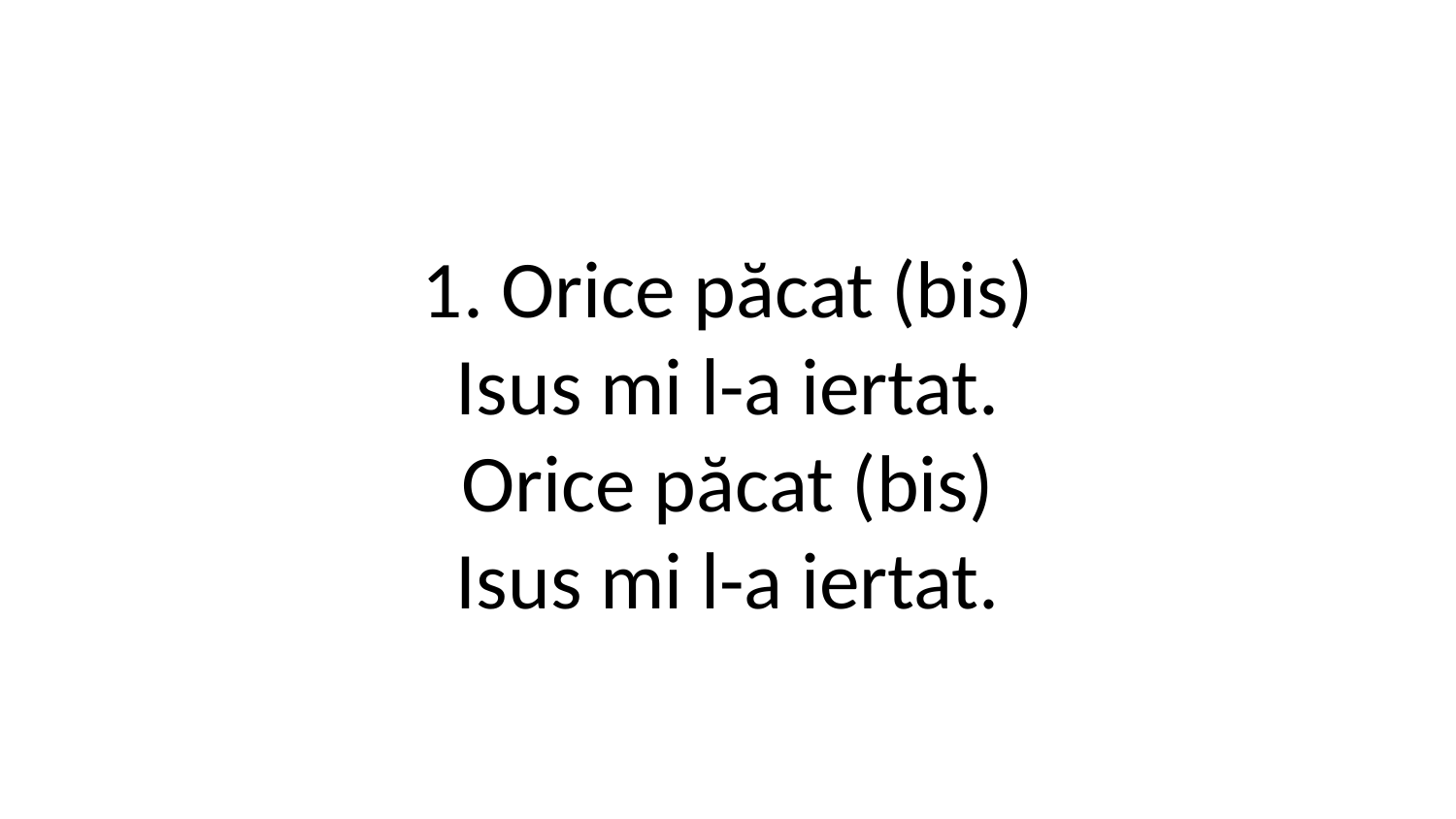

1. Orice păcat (bis)
Isus mi l-a iertat.
Orice păcat (bis)
Isus mi l-a iertat.